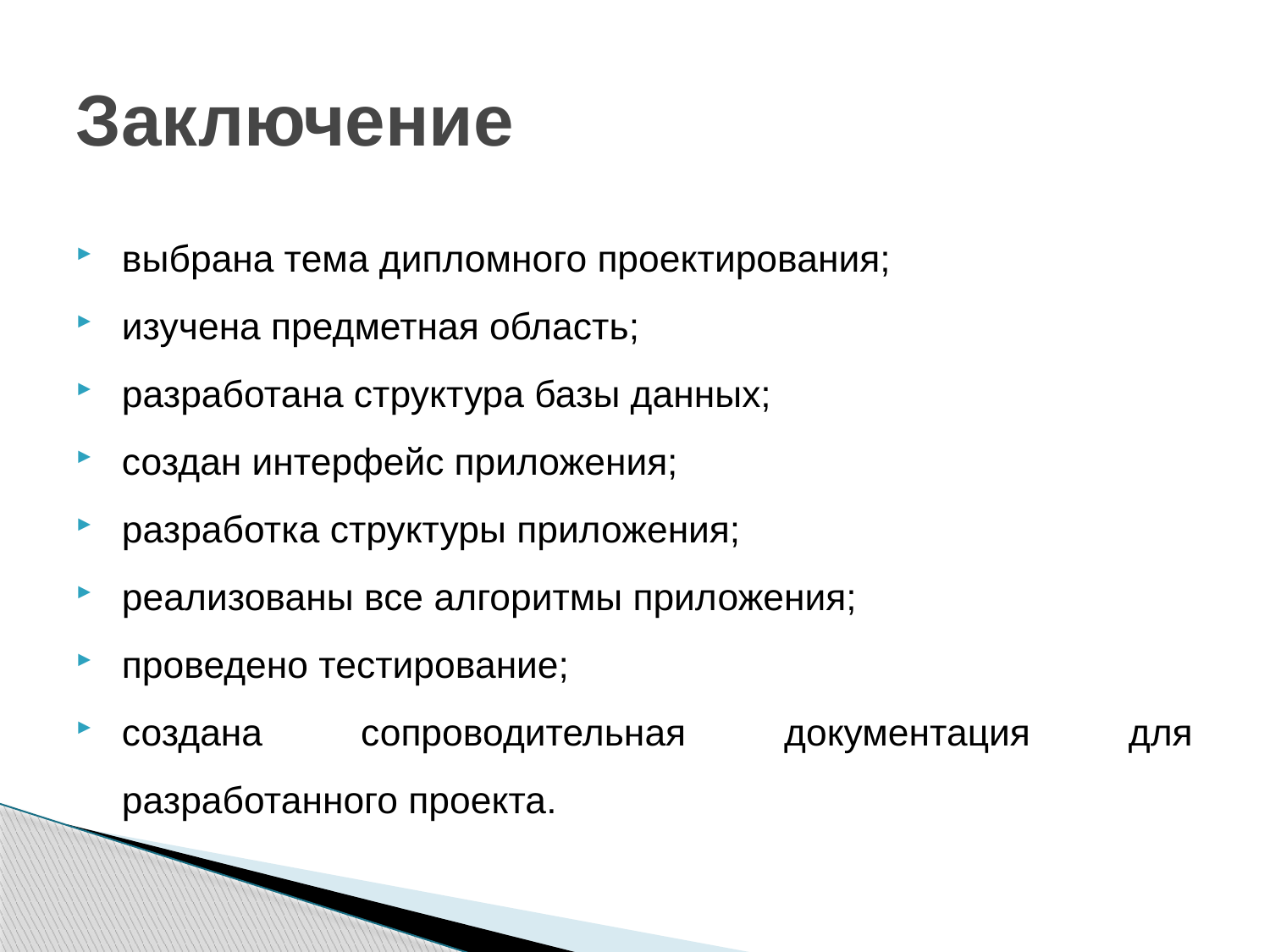

# Заключение
выбрана тема дипломного проектирования;
изучена предметная область;
разработана структура базы данных;
создан интерфейс приложения;
разработка структуры приложения;
реализованы все алгоритмы приложения;
проведено тестирование;
создана сопроводительная документация для разработанного проекта.